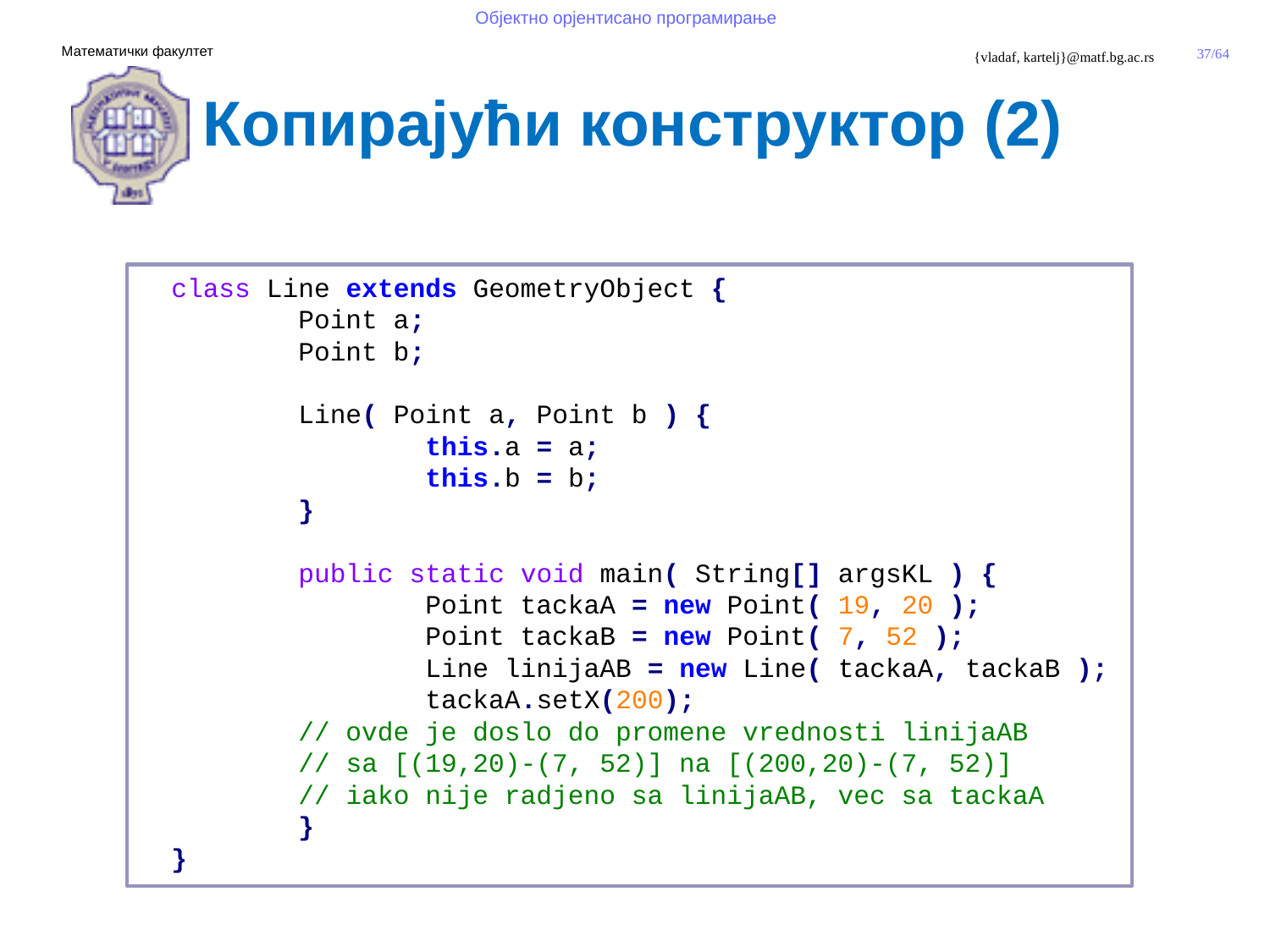

Копирајући конструктор (2)

class Line extends GeometryObject {
	Point a;
	Point b;

	Line( Point a, Point b ) {
		this.a = a;
		this.b = b;
	}

	public static void main( String[] argsKL ) {
		Point tackaA = new Point( 19, 20 );
		Point tackaB = new Point( 7, 52 );
		Line linijaAB = new Line( tackaA, tackaB ); 				tackaA.setX(200);
	// ovde je doslo do promene vrednosti linijaAB
	// sa [(19,20)-(7, 52)] na [(200,20)-(7, 52)]
	// iako nije radjeno sa linijaAB, vec sa tackaA
	}
}